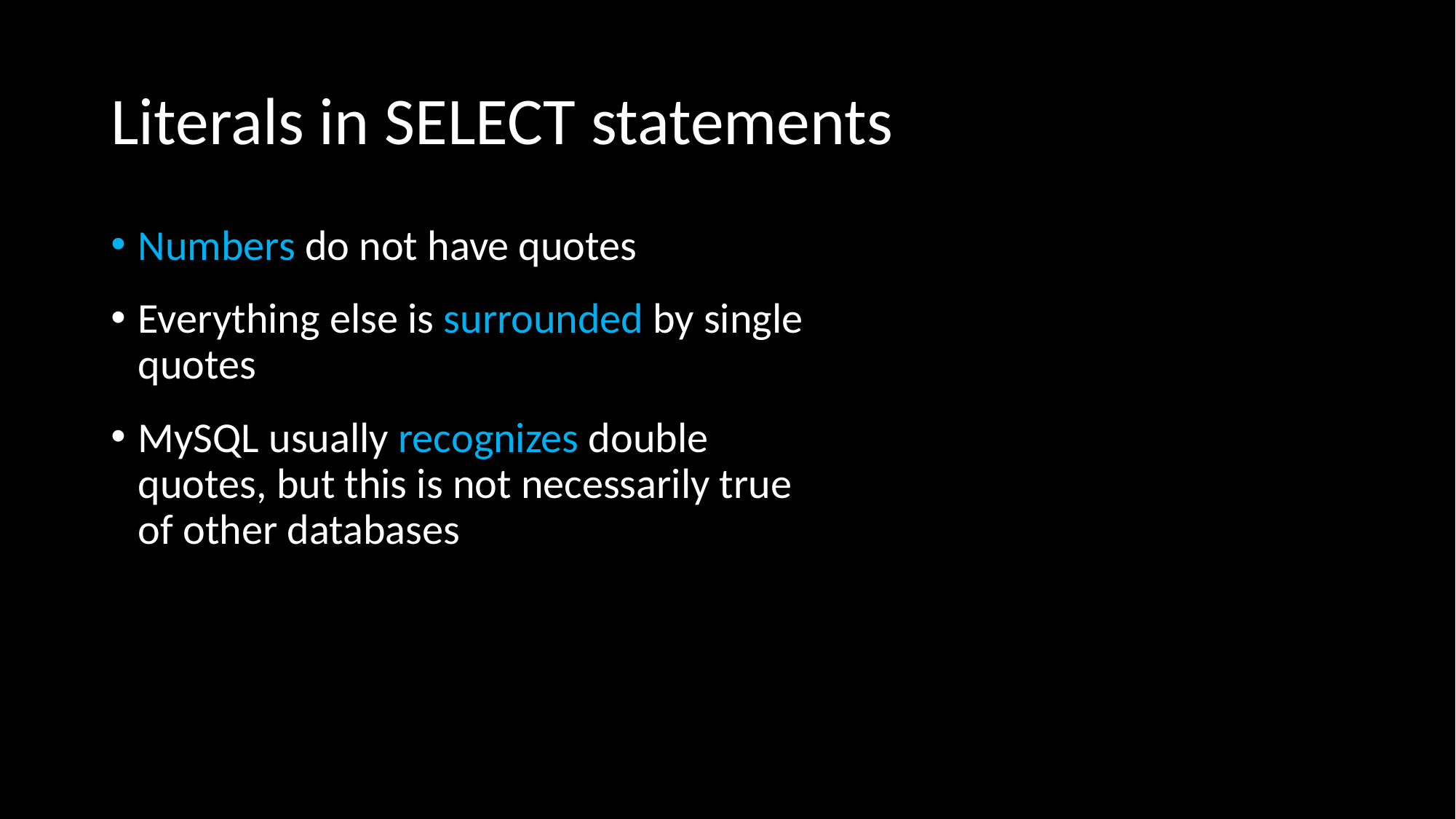

# Literals in SELECT statements
Numbers do not have quotes
Everything else is surrounded by single quotes
MySQL usually recognizes double quotes, but this is not necessarily true of other databases